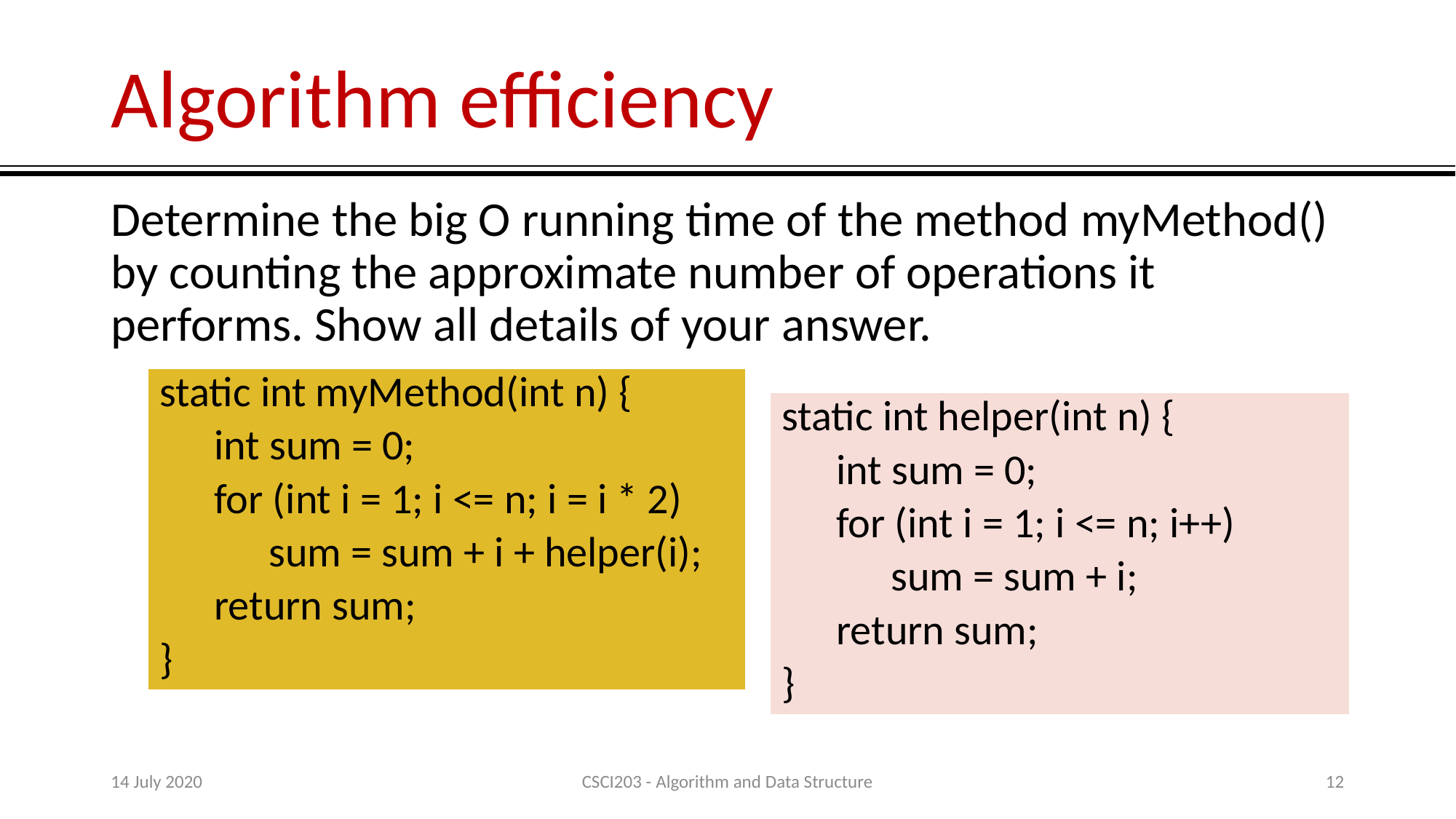

# Algorithm efficiency
Determine the big O running time of the method myMethod() by counting the approximate number of operations it performs. Show all details of your answer.

| static int myMethod(int n) { |
| --- |
| int sum = 0; |
| for (int i = 1; i <= n; i = i \* 2) |
| sum = sum + i + helper(i); |
| return sum; |
| } |
| static int helper(int n) { |
| --- |
| int sum = 0; |
| for (int i = 1; i <= n; i++) |
| sum = sum + i; |
| return sum; |
| } |
14 July 2020
CSCI203 - Algorithm and Data Structure
12